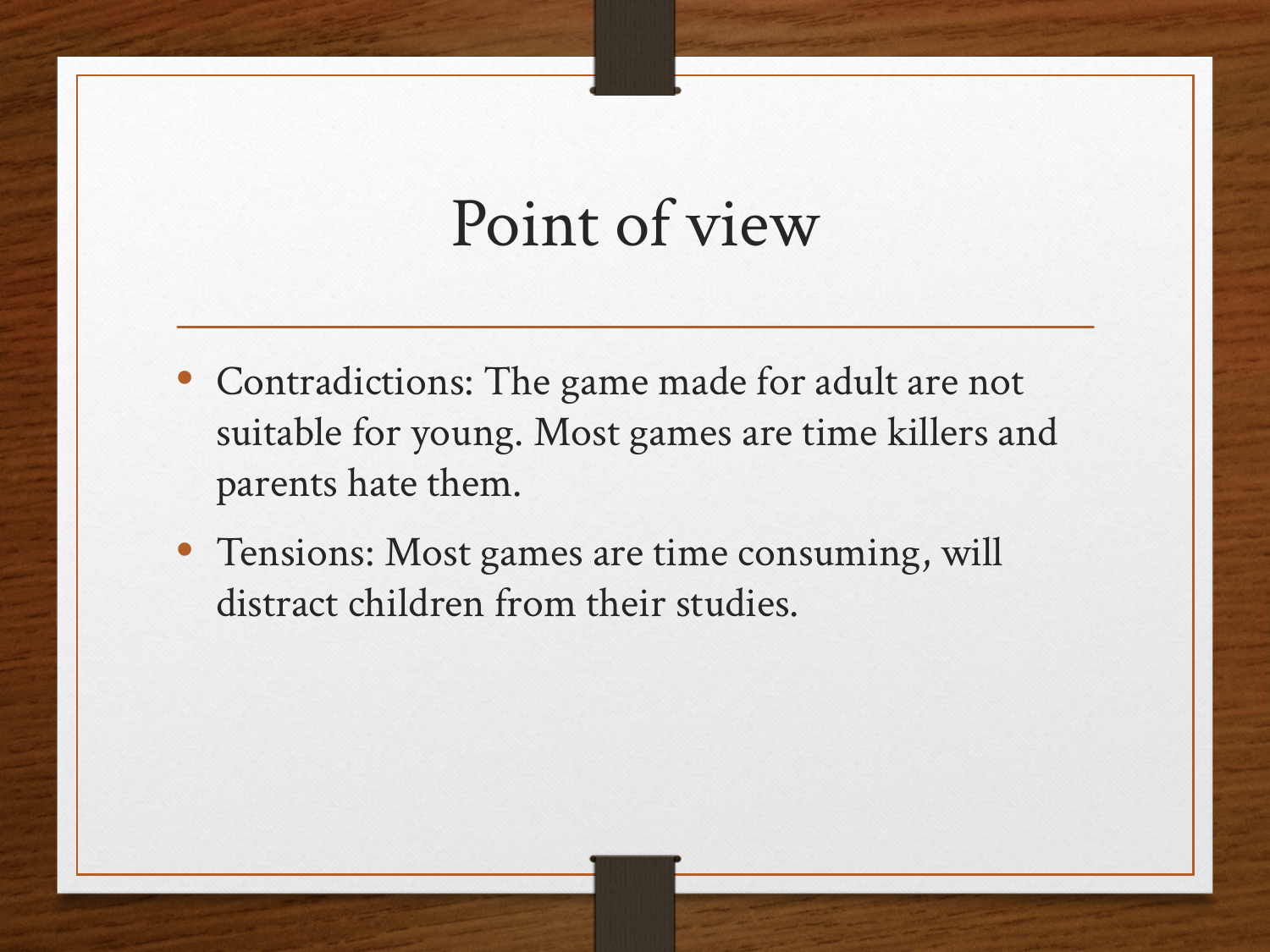

# Point of view
Contradictions: The game made for adult are not suitable for young. Most games are time killers and parents hate them.
Tensions: Most games are time consuming, will distract children from their studies.